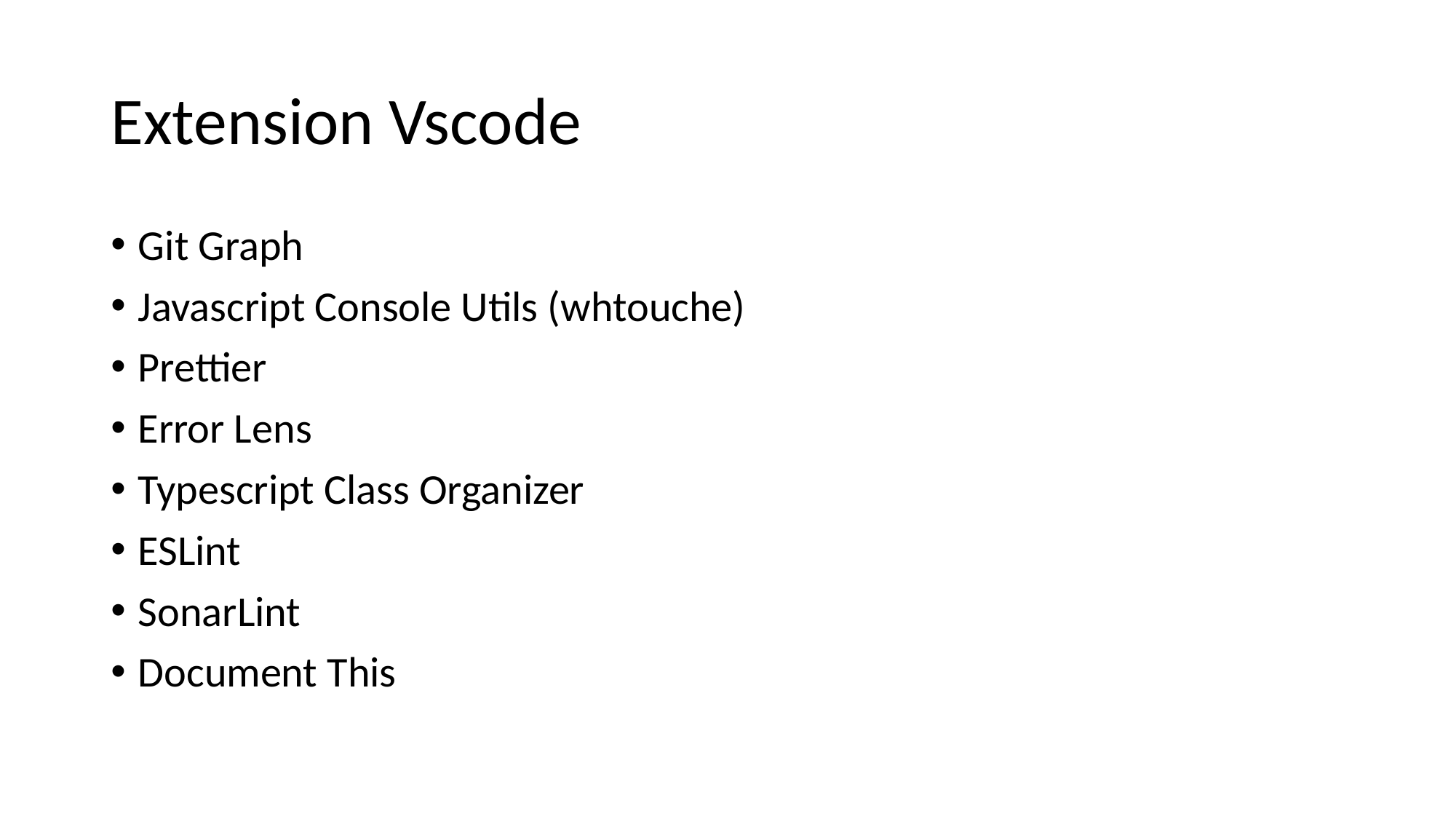

# Extension Vscode
Git Graph
Javascript Console Utils (whtouche)
Prettier
Error Lens
Typescript Class Organizer
ESLint
SonarLint
Document This